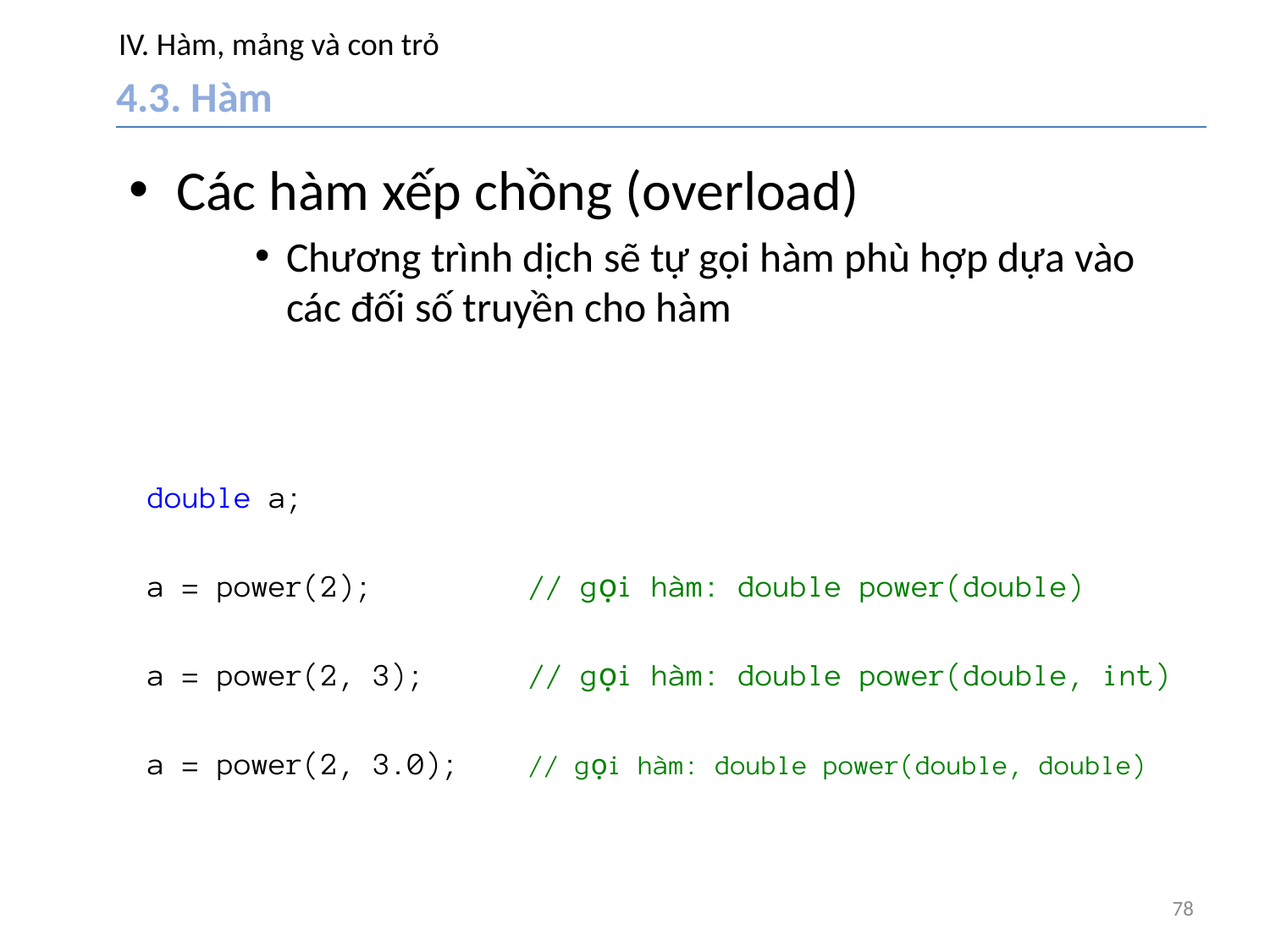

# IV. Hàm, mảng và con trỏ
4.3. Hàm
Các hàm xếp chồng (overload)
Chương trình dịch sẽ tự gọi hàm phù hợp dựa vào các đối số truyền cho hàm

double a;

a = power(2);		// gọi hàm: double power(double)

a = power(2, 3);	// gọi hàm: double power(double, int)

a = power(2, 3.0);	// gọi hàm: double power(double, double)
78